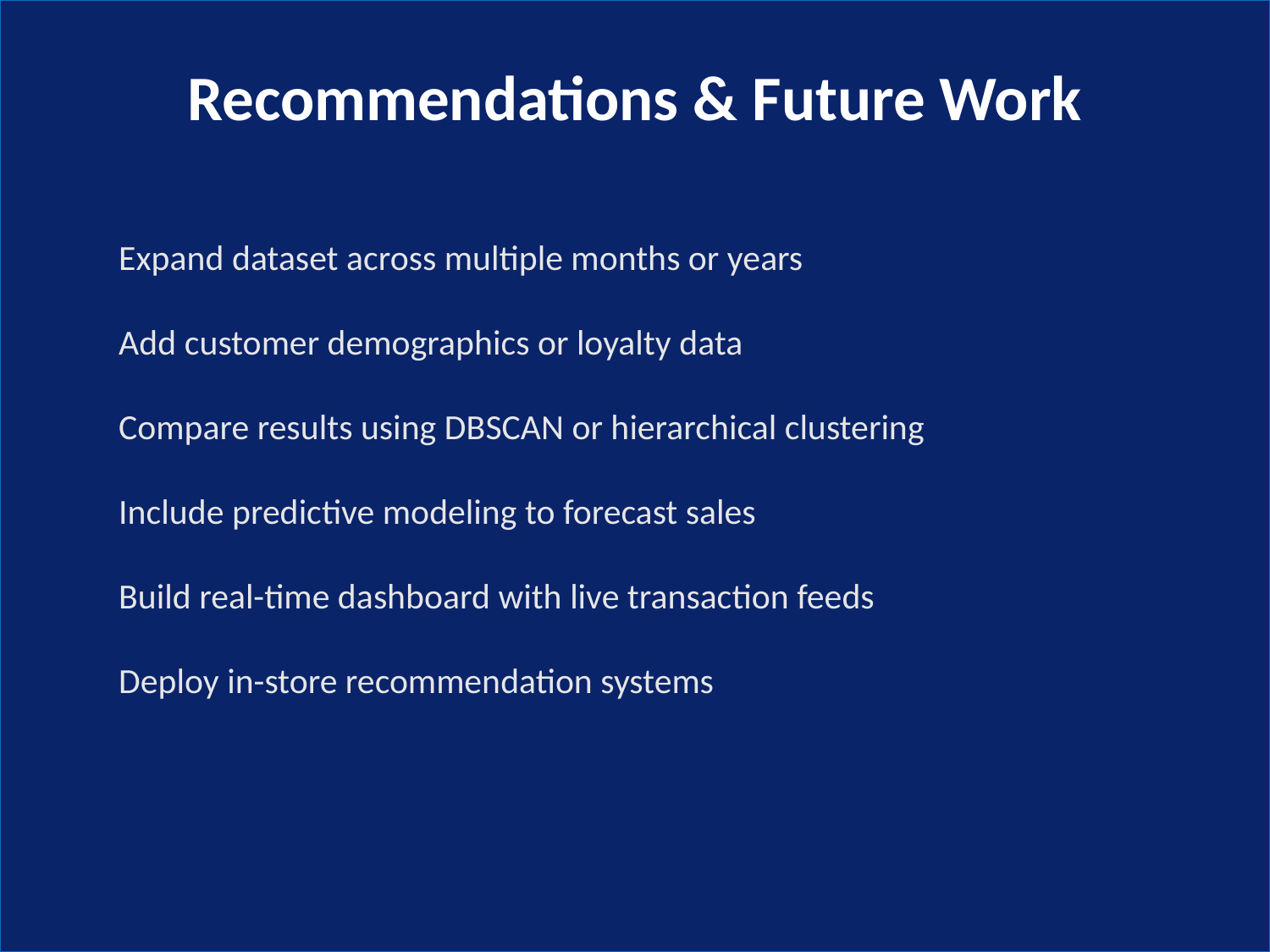

Recommendations & Future Work

 Expand dataset across multiple months or years

 Add customer demographics or loyalty data

 Compare results using DBSCAN or hierarchical clustering

 Include predictive modeling to forecast sales

 Build real-time dashboard with live transaction feeds

 Deploy in-store recommendation systems